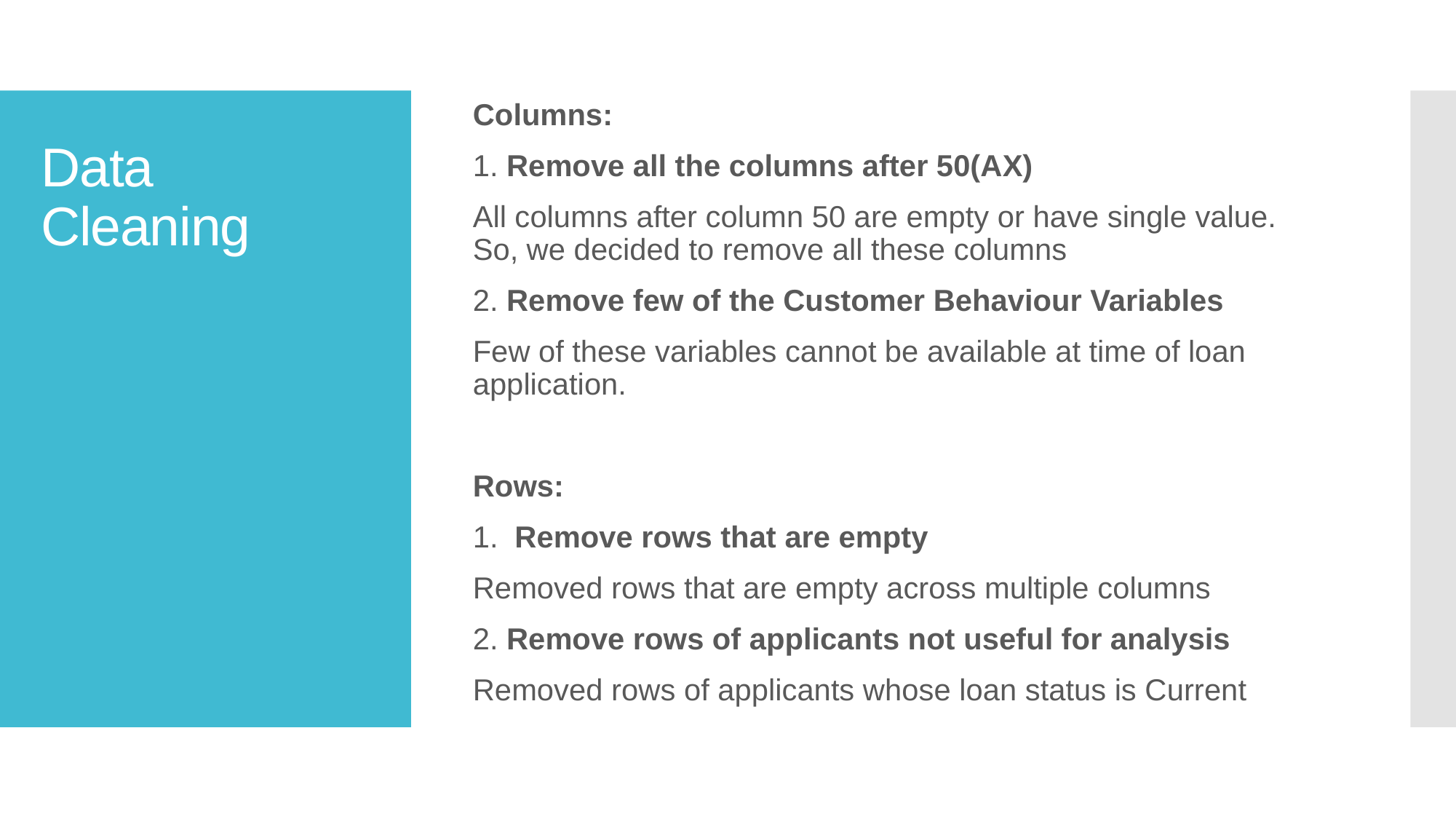

Columns:
1. Remove all the columns after 50(AX)
All columns after column 50 are empty or have single value. So, we decided to remove all these columns
2. Remove few of the Customer Behaviour Variables
Few of these variables cannot be available at time of loan application.

Rows:
1.  Remove rows that are empty
Removed rows that are empty across multiple columns
2. Remove rows of applicants not useful for analysis
Removed rows of applicants whose loan status is Current

# Data Cleaning